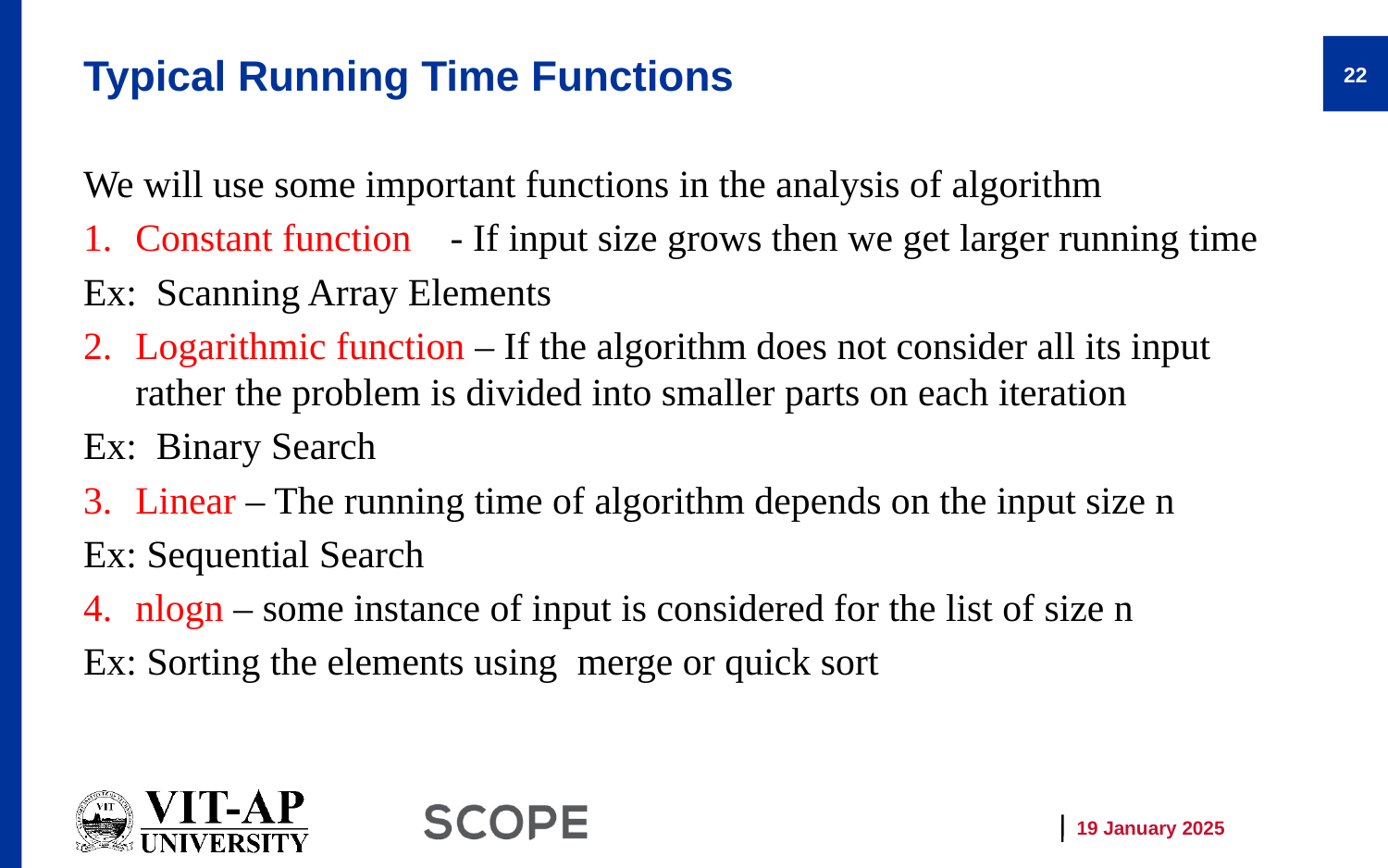

# Typical Running Time Functions
22
We will use some important functions in the analysis of algorithm
Constant function    - If input size grows then we get larger running time
Ex:  Scanning Array Elements
Logarithmic function – If the algorithm does not consider all its input rather the problem is divided into smaller parts on each iteration
Ex:  Binary Search
Linear – The running time of algorithm depends on the input size n
Ex: Sequential Search
nlogn – some instance of input is considered for the list of size n
Ex: Sorting the elements using  merge or quick sort
19 January 2025